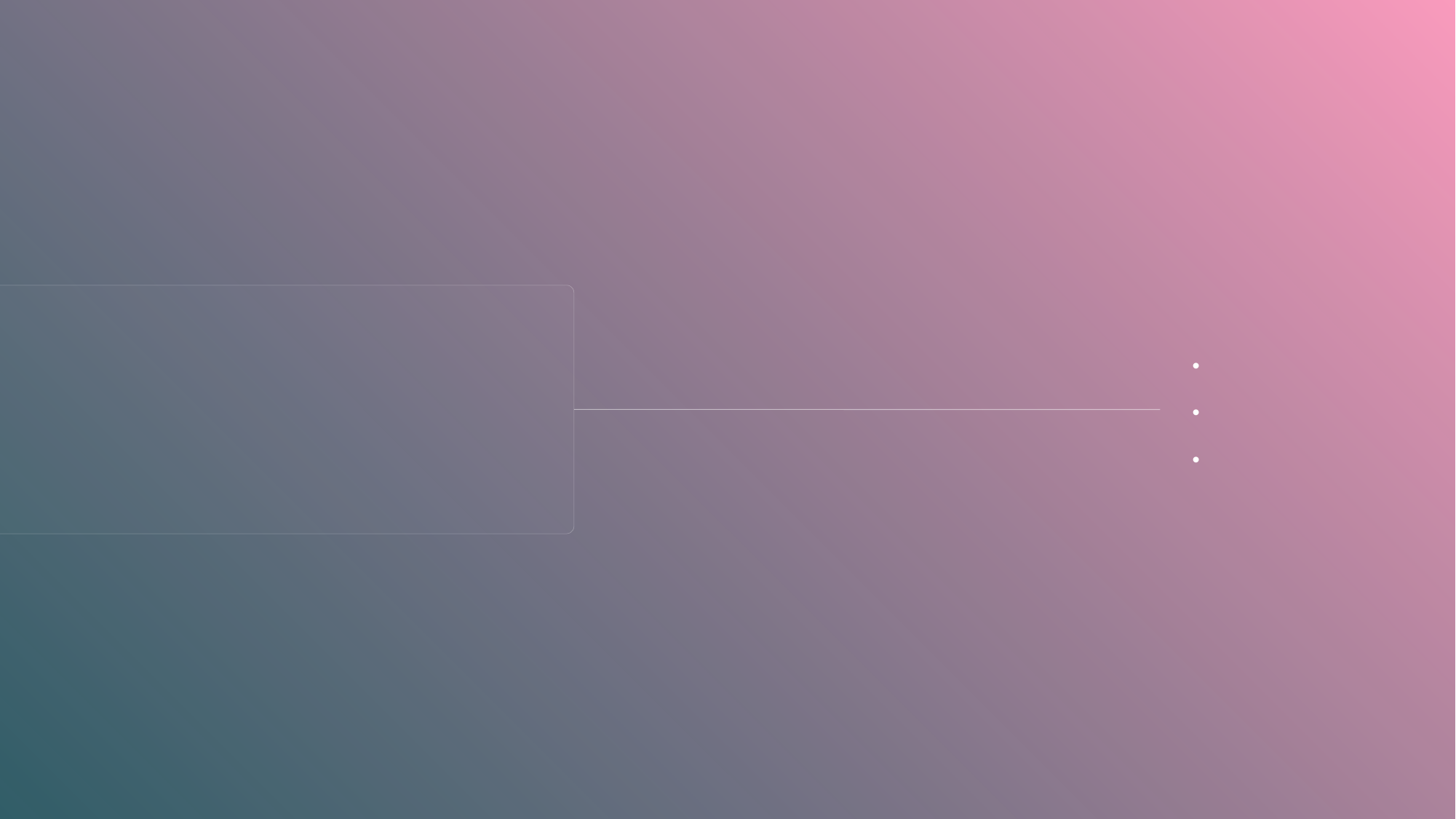

Puzzle
Arrow Game
Falling Objects
# INDEX